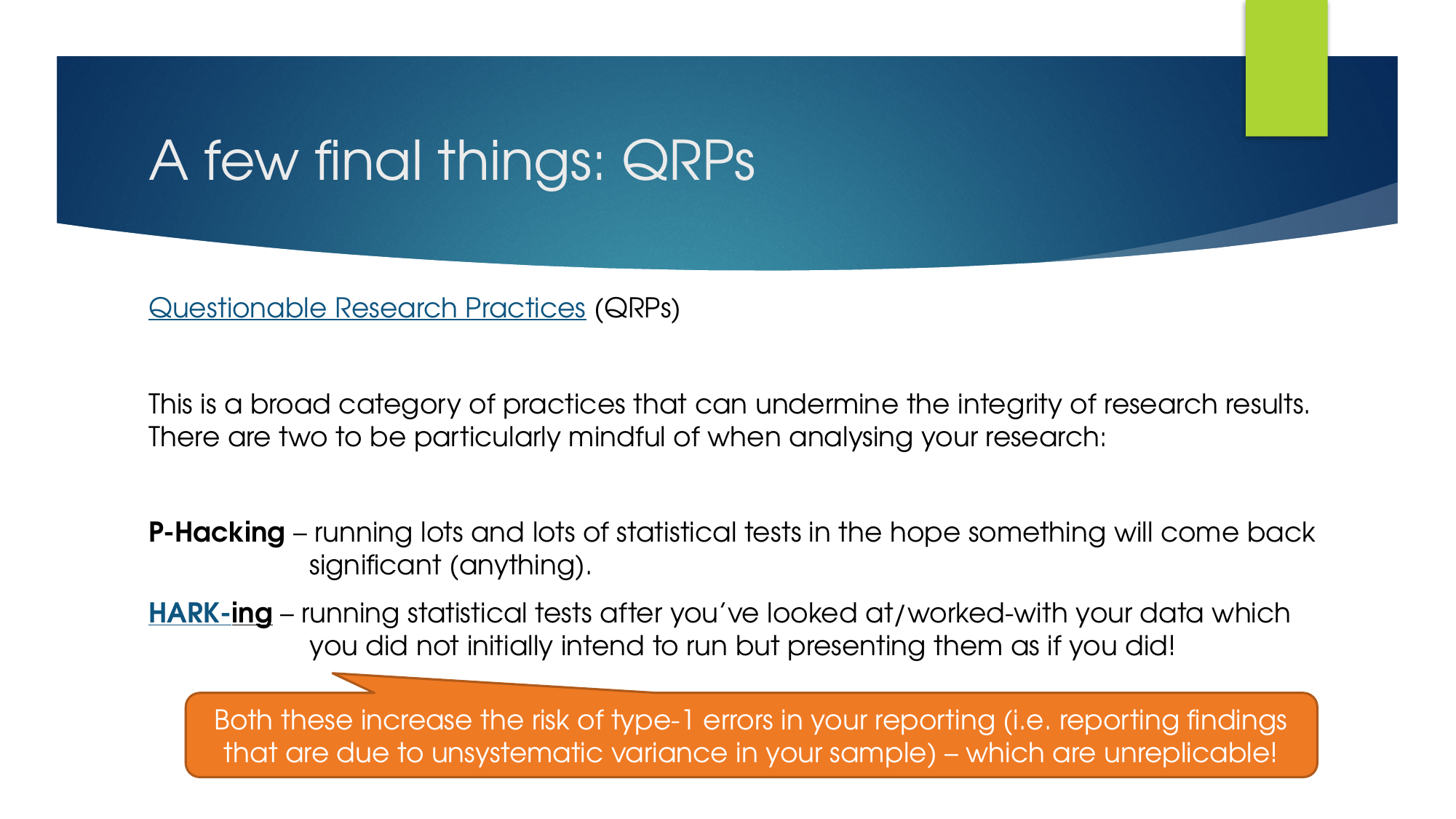

# A few final things: QRPs
Questionable Research Practices (QRPs)

This is a broad category of practices that can undermine the integrity of research results. There are two to be particularly mindful of when analysing your research:

P-Hacking – running lots and lots of statistical tests in the hope something will come back significant (anything).
HARK-ing – running statistical tests after you’ve looked at/worked-with your data which you did not initially intend to run but presenting them as if you did!

Both these increase the risk of type-1 errors in your reporting (i.e. reporting findings that are due to unsystematic variance in your sample) – which are unreplicable!